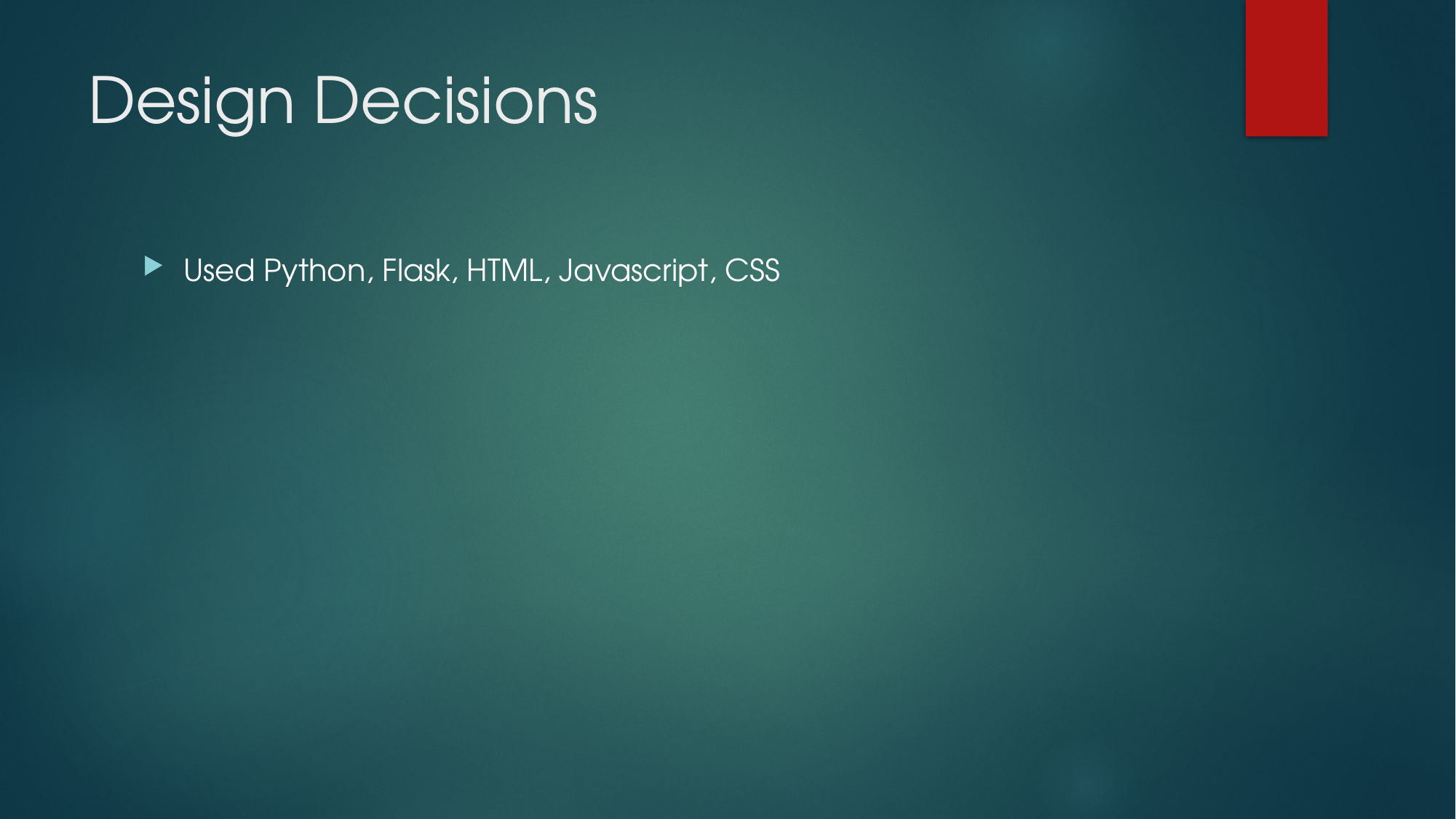

# Design Decisions
Used Python, Flask, HTML, Javascript, CSS